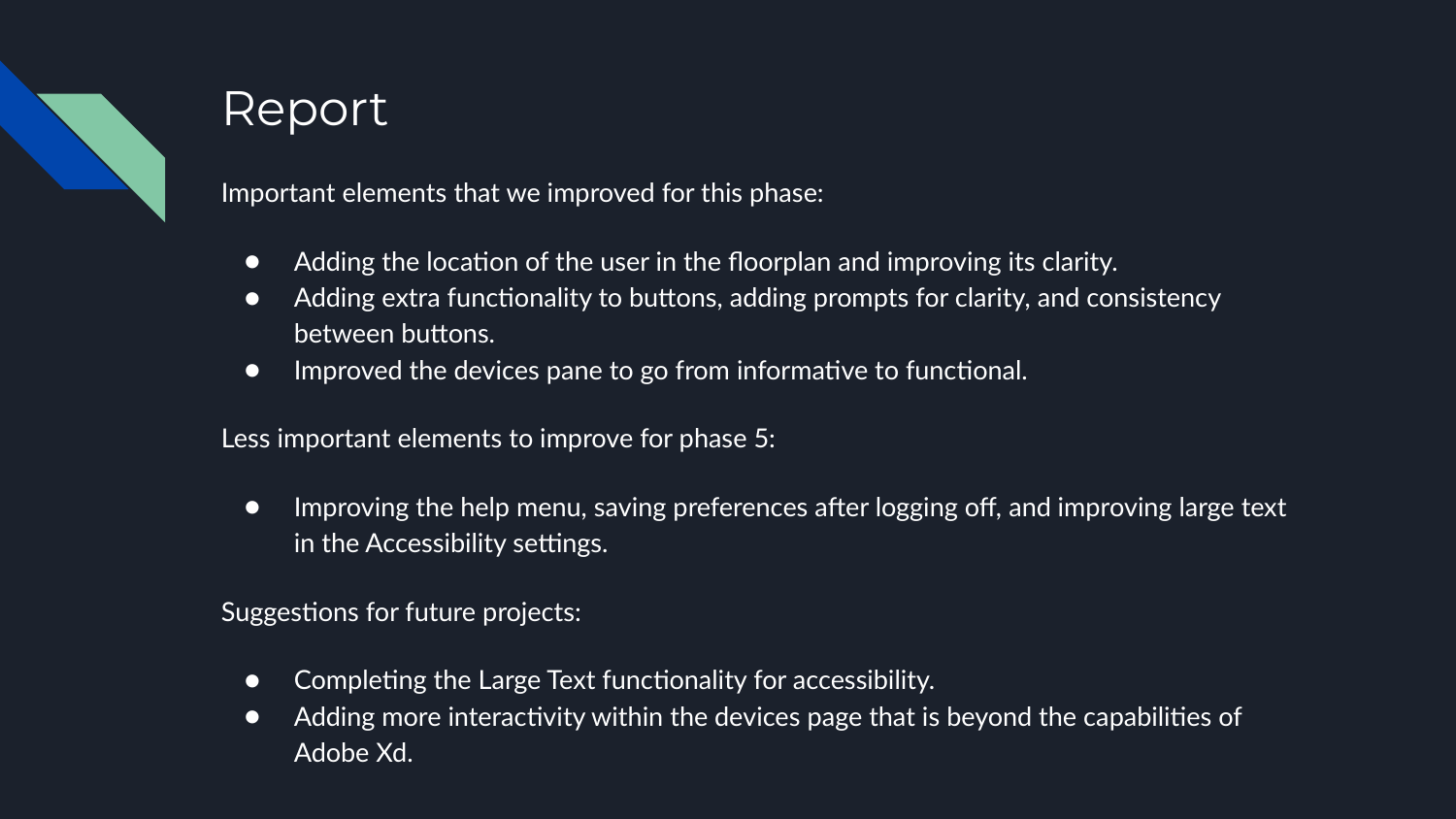

# Report
Important elements that we improved for this phase:
Adding the location of the user in the floorplan and improving its clarity.
Adding extra functionality to buttons, adding prompts for clarity, and consistency between buttons.
Improved the devices pane to go from informative to functional.
Less important elements to improve for phase 5:
Improving the help menu, saving preferences after logging off, and improving large text in the Accessibility settings.
Suggestions for future projects:
Completing the Large Text functionality for accessibility.
Adding more interactivity within the devices page that is beyond the capabilities of Adobe Xd.